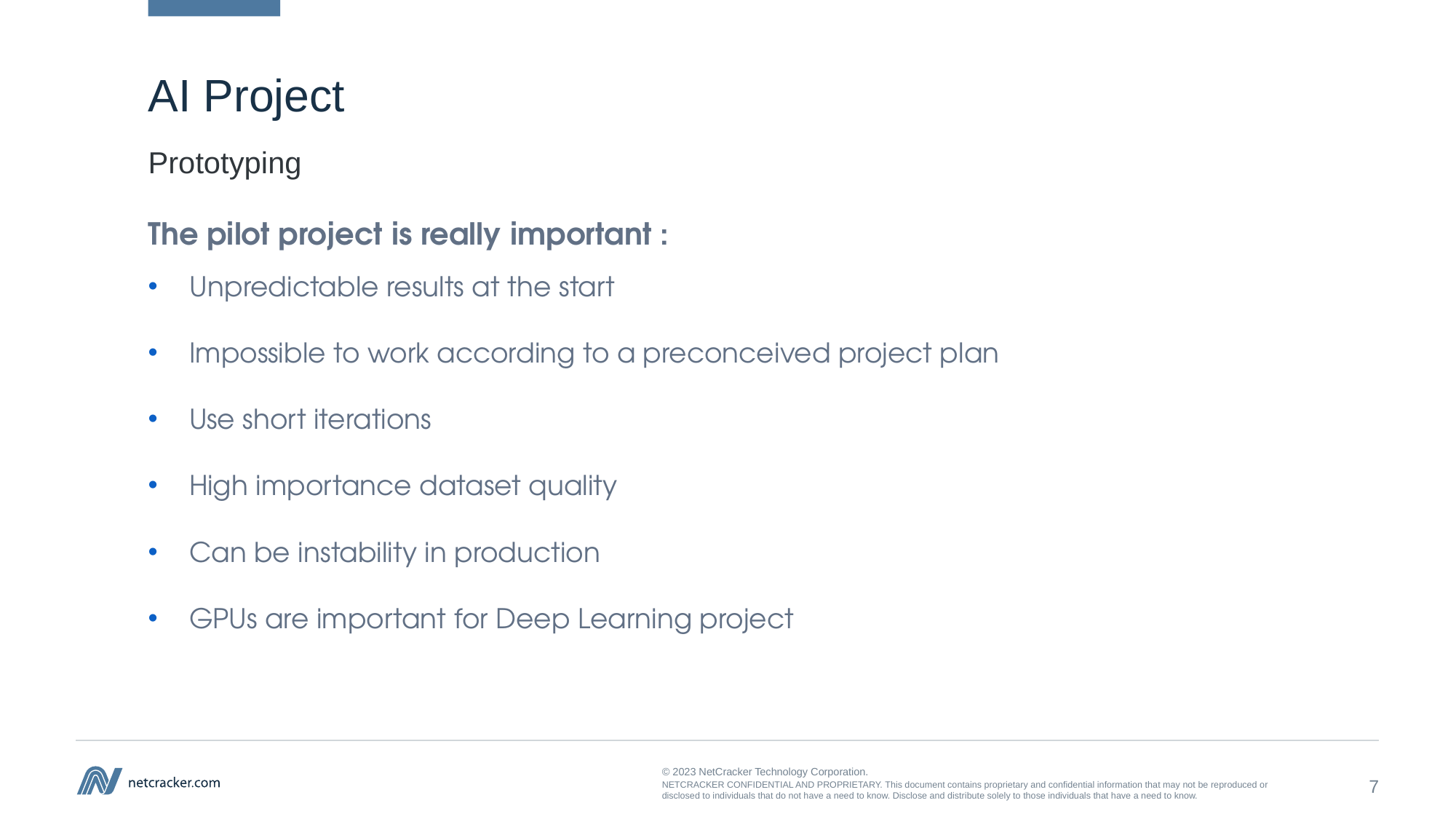

# AI Project
Prototyping
The pilot project is really important :
Unpredictable results at the start
Impossible to work according to a preconceived project plan
Use short iterations
High importance dataset quality
Can be instability in production
GPUs are important for Deep Learning project